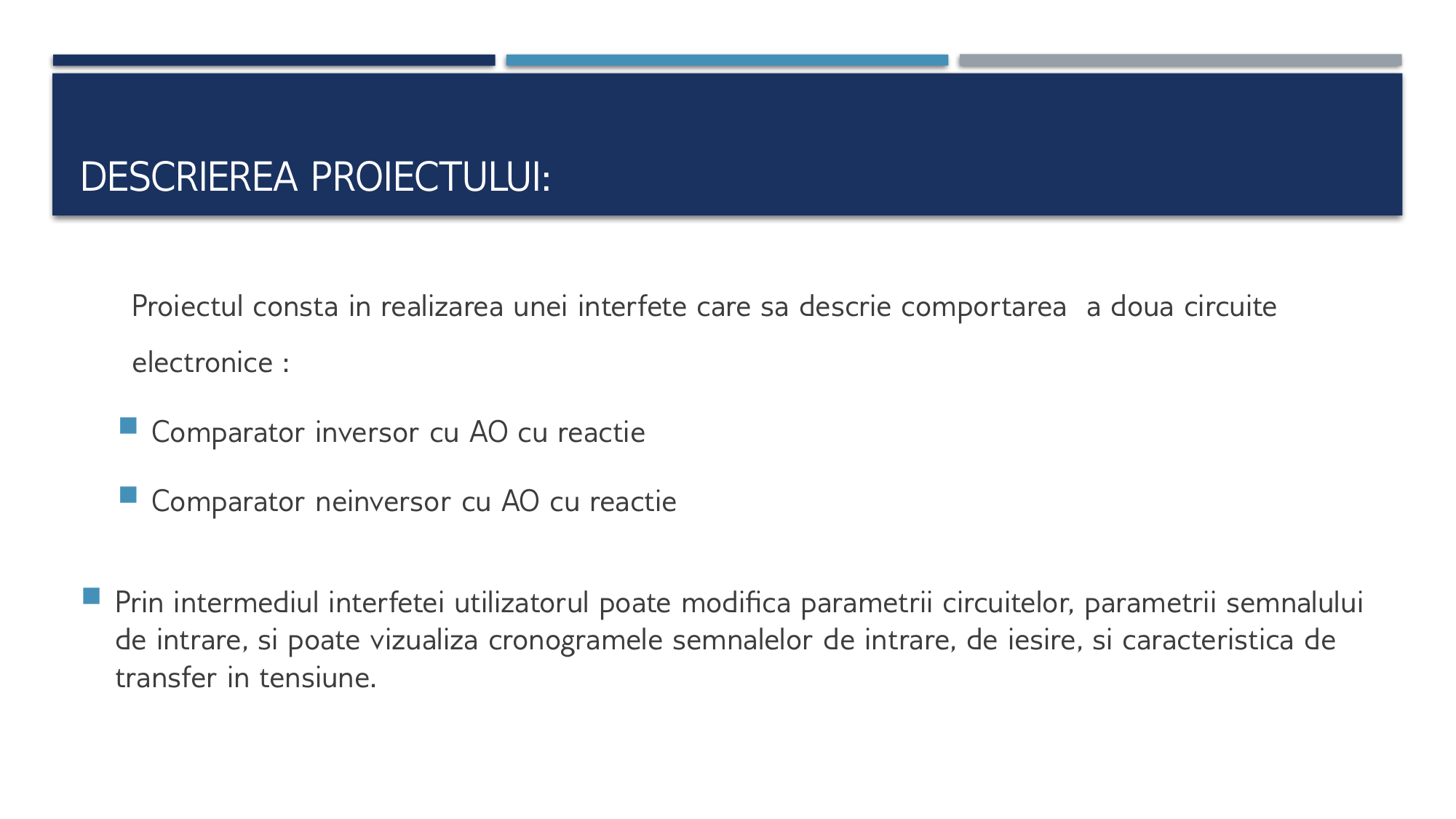

# Descrierea proiectului:
Proiectul consta in realizarea unei interfete care sa descrie comportarea  a doua circuite electronice :
Comparator inversor cu AO cu reactie
Comparator neinversor cu AO cu reactie

Prin intermediul interfetei utilizatorul poate modifica parametrii circuitelor, parametrii semnalului de intrare, si poate vizualiza cronogramele semnalelor de intrare, de iesire, si caracteristica de transfer in tensiune.